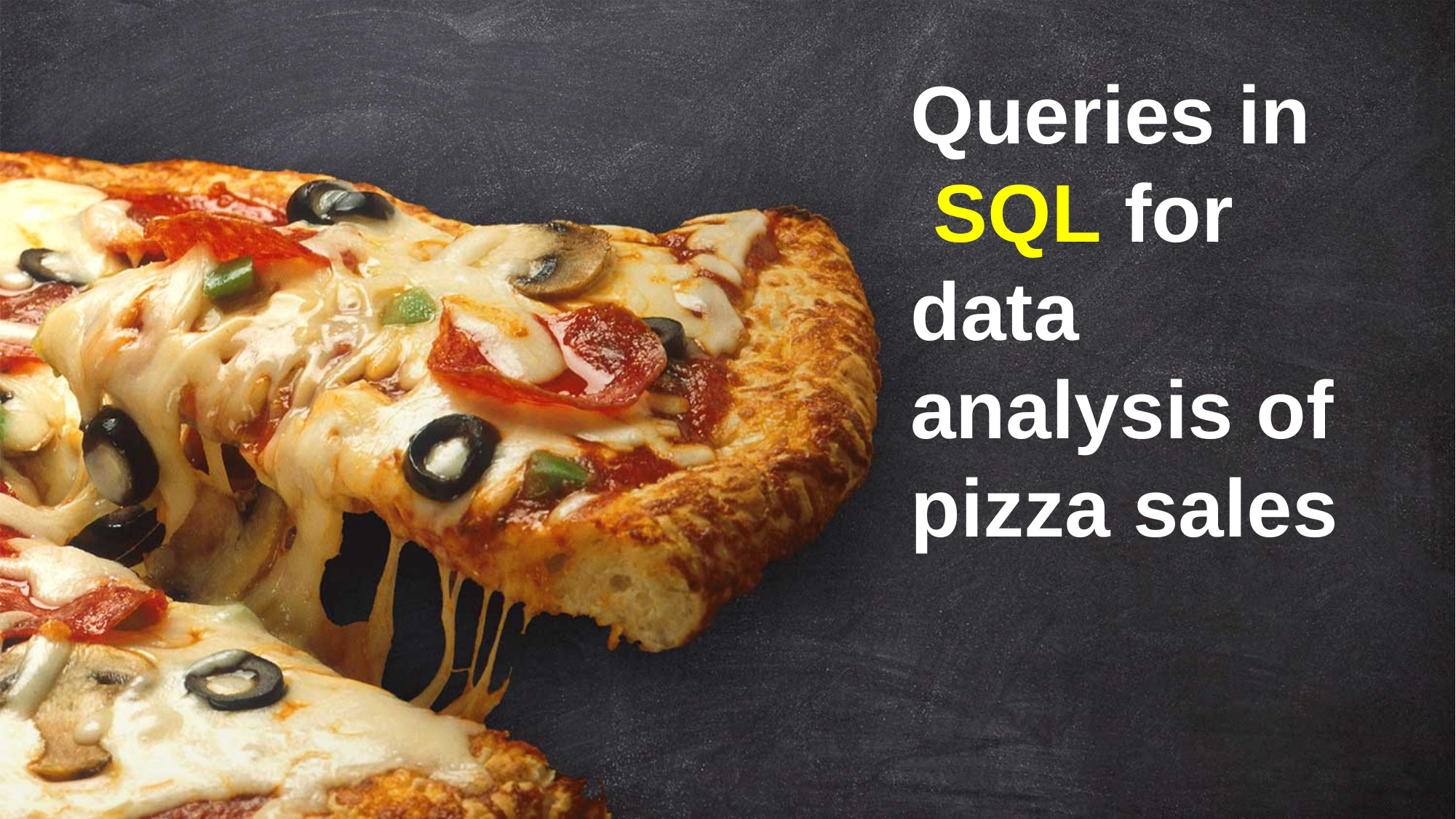

Queries in
 SQL for  data analysis of pizza sales